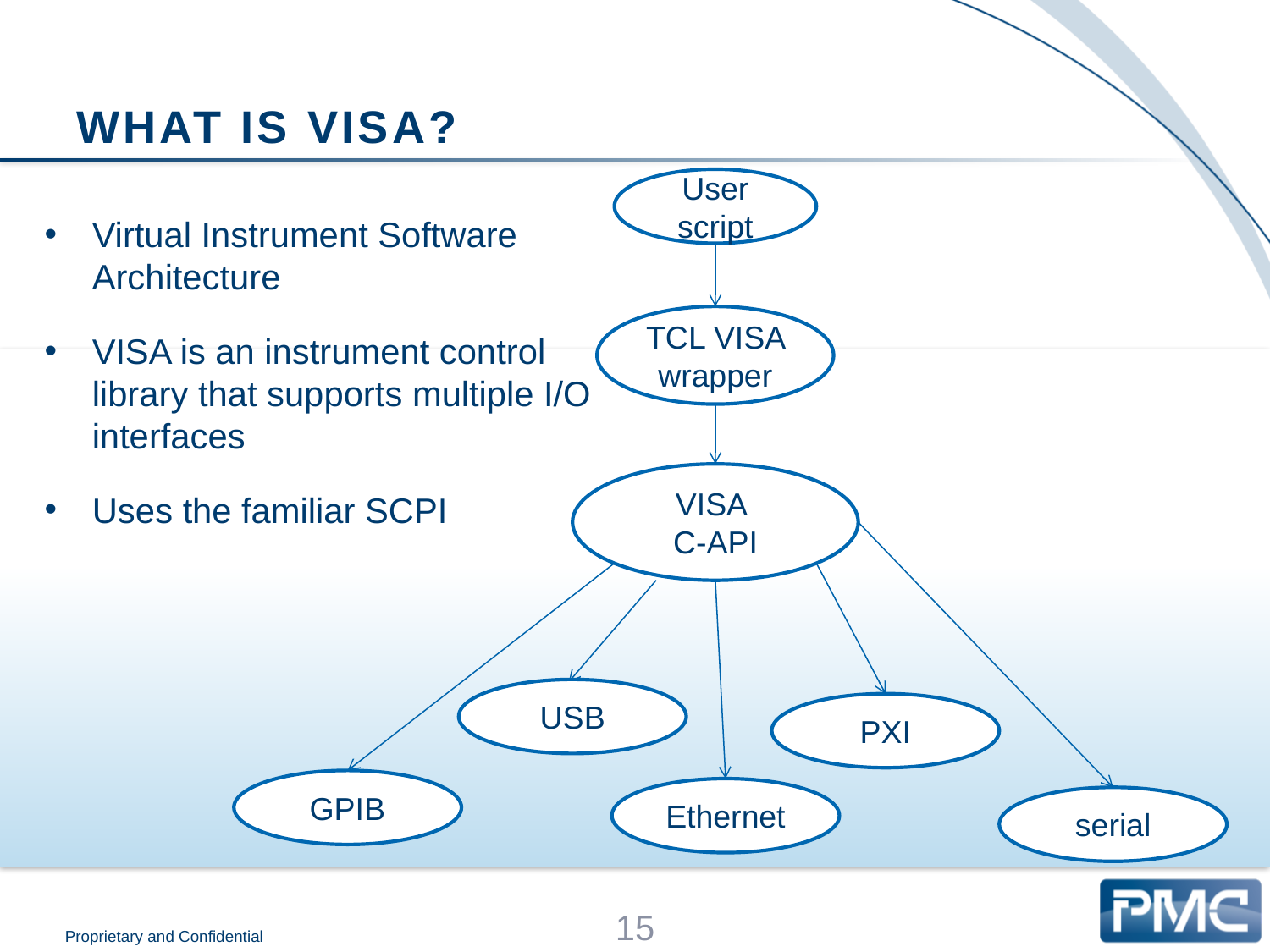

# What is VISA?
User script
Virtual Instrument Software Architecture
VISA is an instrument control library that supports multiple I/O interfaces
Uses the familiar SCPI

TCL VISA wrapper
VISA
C-API
USB
PXI
GPIB
Ethernet
serial
15